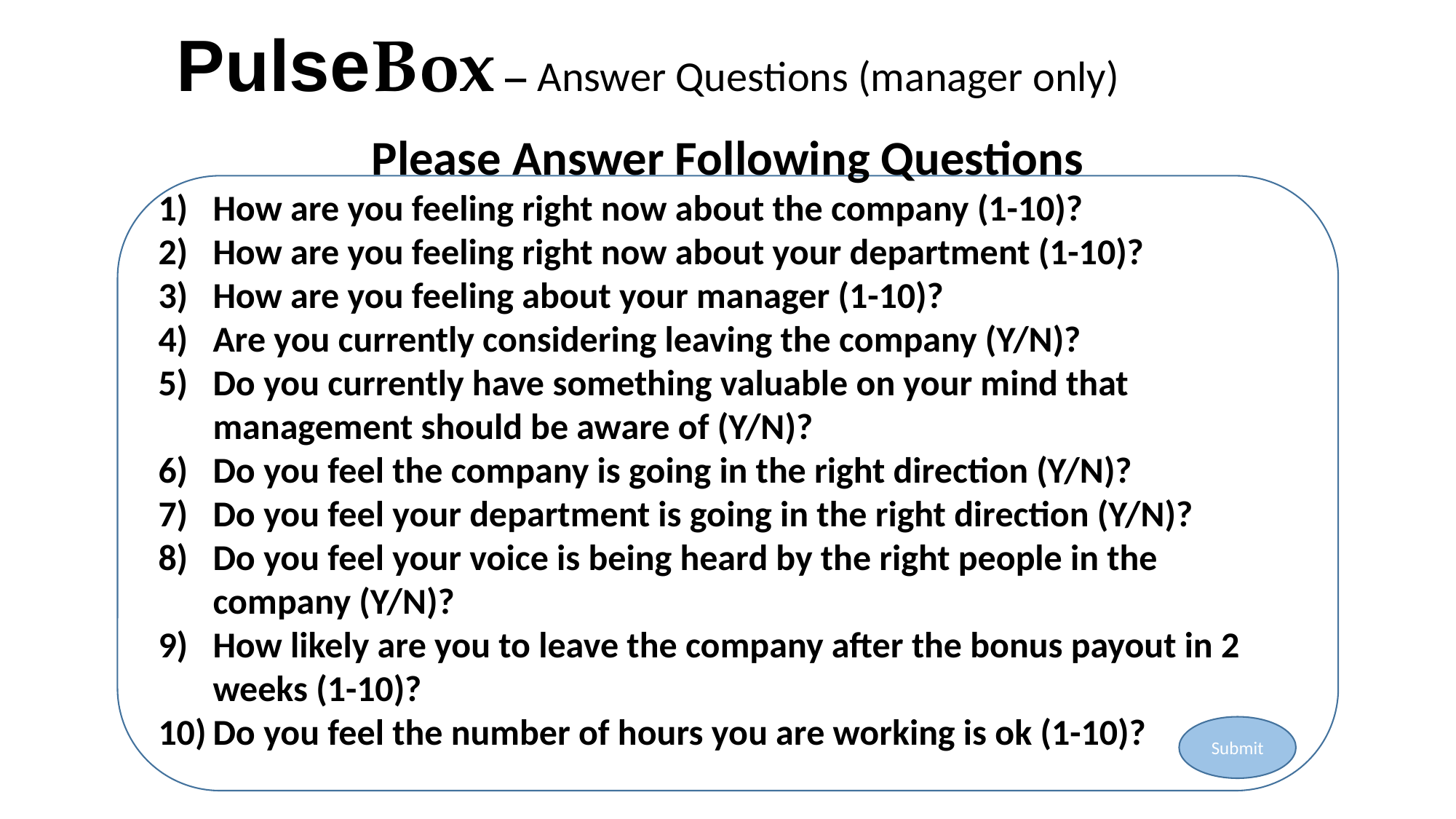

PulseBox – Answer Questions (manager only)
Please Answer Following Questions
How are you feeling right now about the company (1-10)?
How are you feeling right now about your department (1-10)?
How are you feeling about your manager (1-10)?
Are you currently considering leaving the company (Y/N)?
Do you currently have something valuable on your mind that management should be aware of (Y/N)?
Do you feel the company is going in the right direction (Y/N)?
Do you feel your department is going in the right direction (Y/N)?
Do you feel your voice is being heard by the right people in the company (Y/N)?
How likely are you to leave the company after the bonus payout in 2 weeks (1-10)?
Do you feel the number of hours you are working is ok (1-10)?

Submit